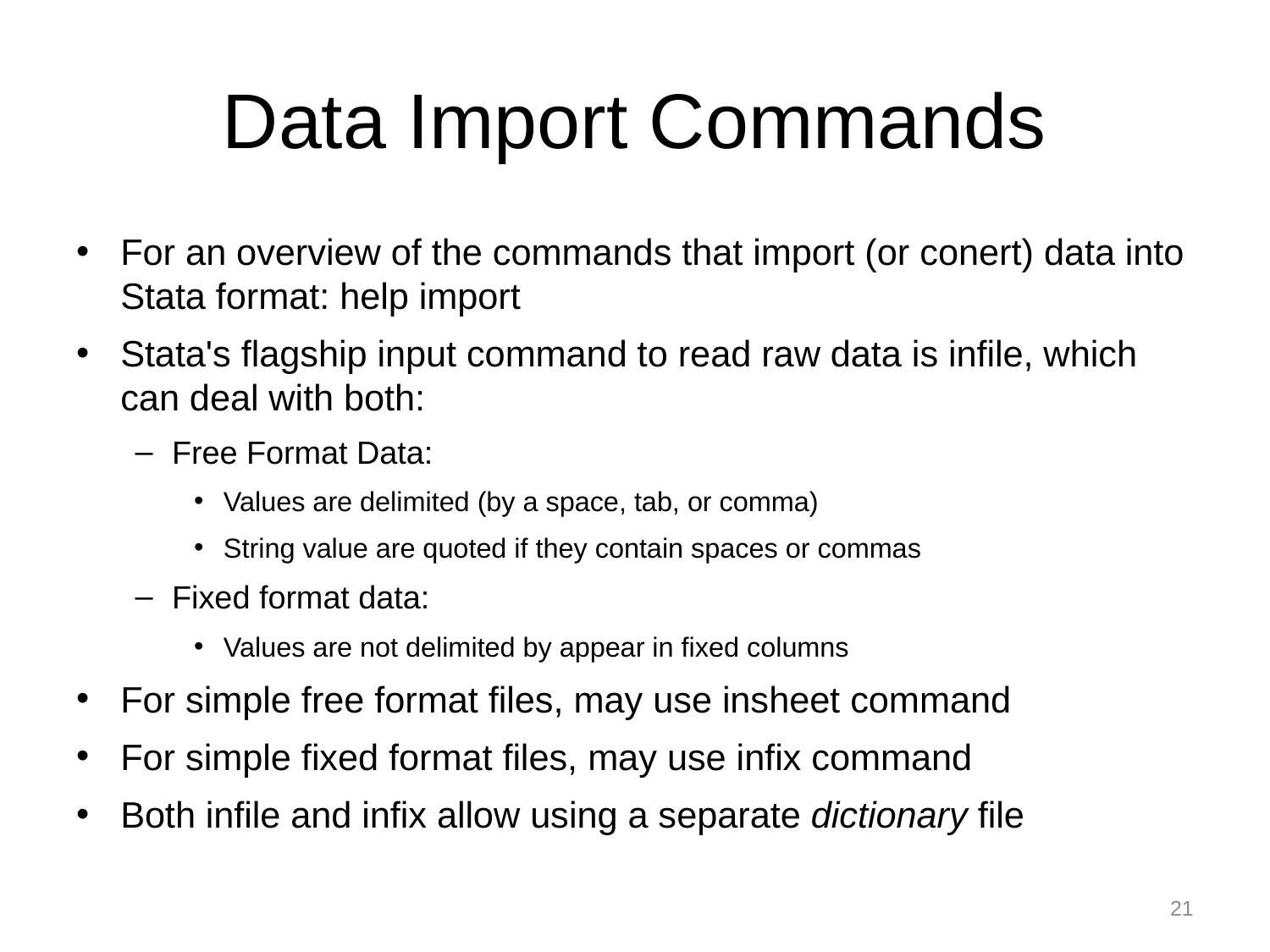

# Data Import Commands
For an overview of the commands that import (or conert) data into Stata format: help import
Stata's flagship input command to read raw data is infile, which can deal with both:
Free Format Data:
Values are delimited (by a space, tab, or comma)
String value are quoted if they contain spaces or commas
Fixed format data:
Values are not delimited by appear in fixed columns
For simple free format files, may use insheet command
For simple fixed format files, may use infix command
Both infile and infix allow using a separate dictionary file
21